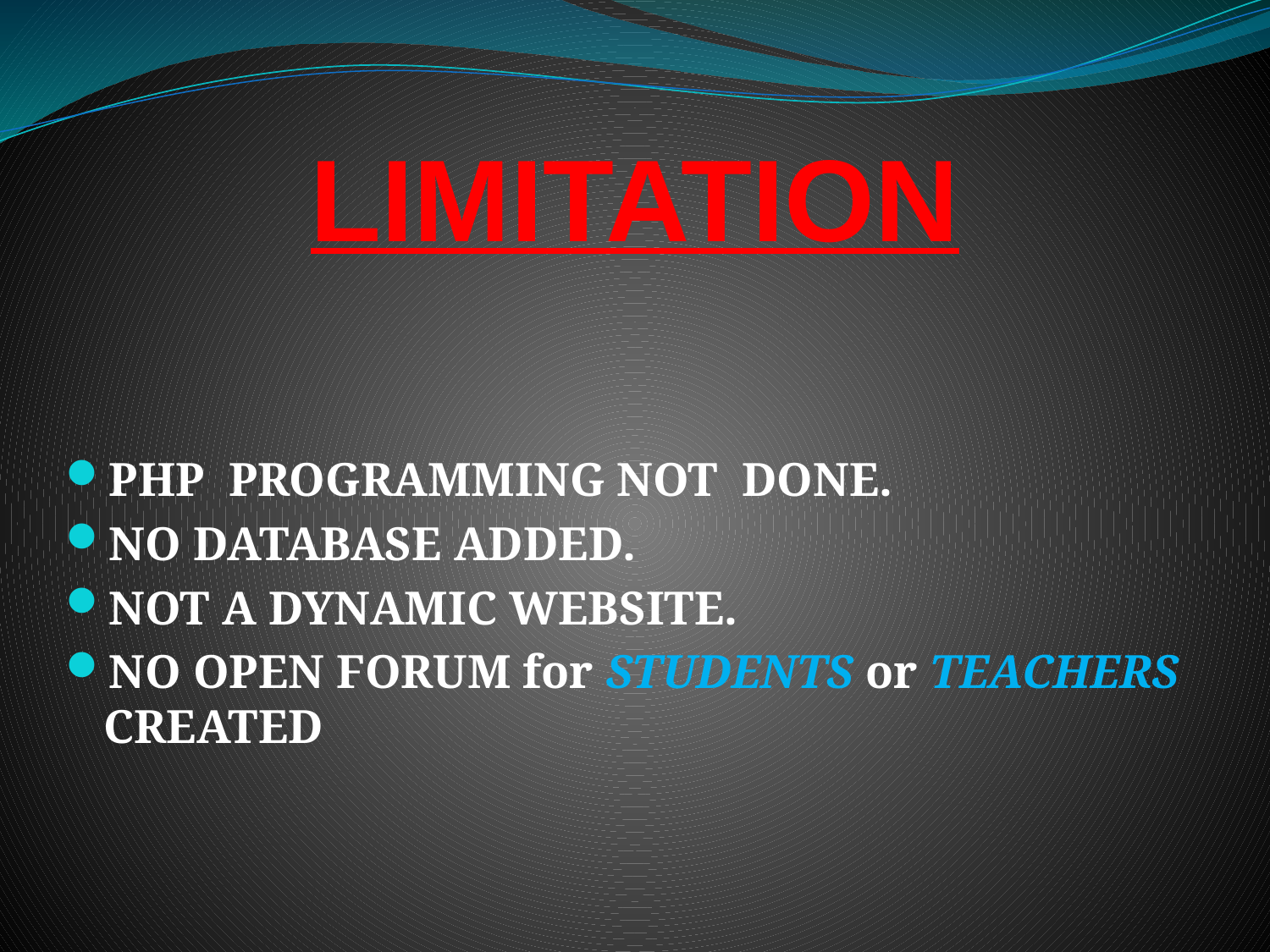

# LIMITATION
PHP  PROGRAMMING NOT  DONE.
NO DATABASE ADDED.
NOT A DYNAMIC WEBSITE.
NO OPEN FORUM for STUDENTS or TEACHERS CREATED